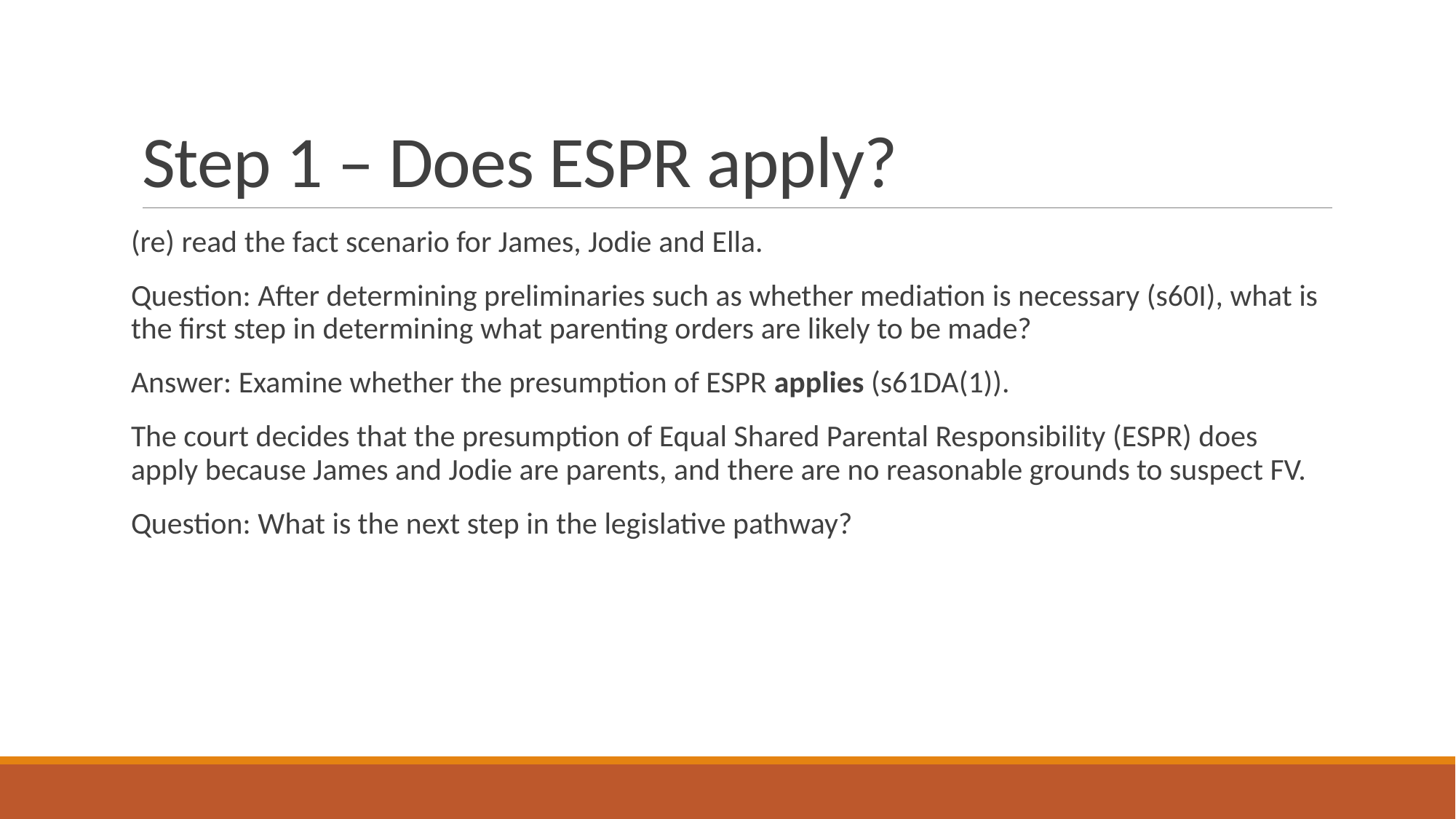

# Step 1 – Does ESPR apply?
(re) read the fact scenario for James, Jodie and Ella.
Question: After determining preliminaries such as whether mediation is necessary (s60I), what is the first step in determining what parenting orders are likely to be made?
Answer: Examine whether the presumption of ESPR applies (s61DA(1)).
The court decides that the presumption of Equal Shared Parental Responsibility (ESPR) does apply because James and Jodie are parents, and there are no reasonable grounds to suspect FV.
Question: What is the next step in the legislative pathway?